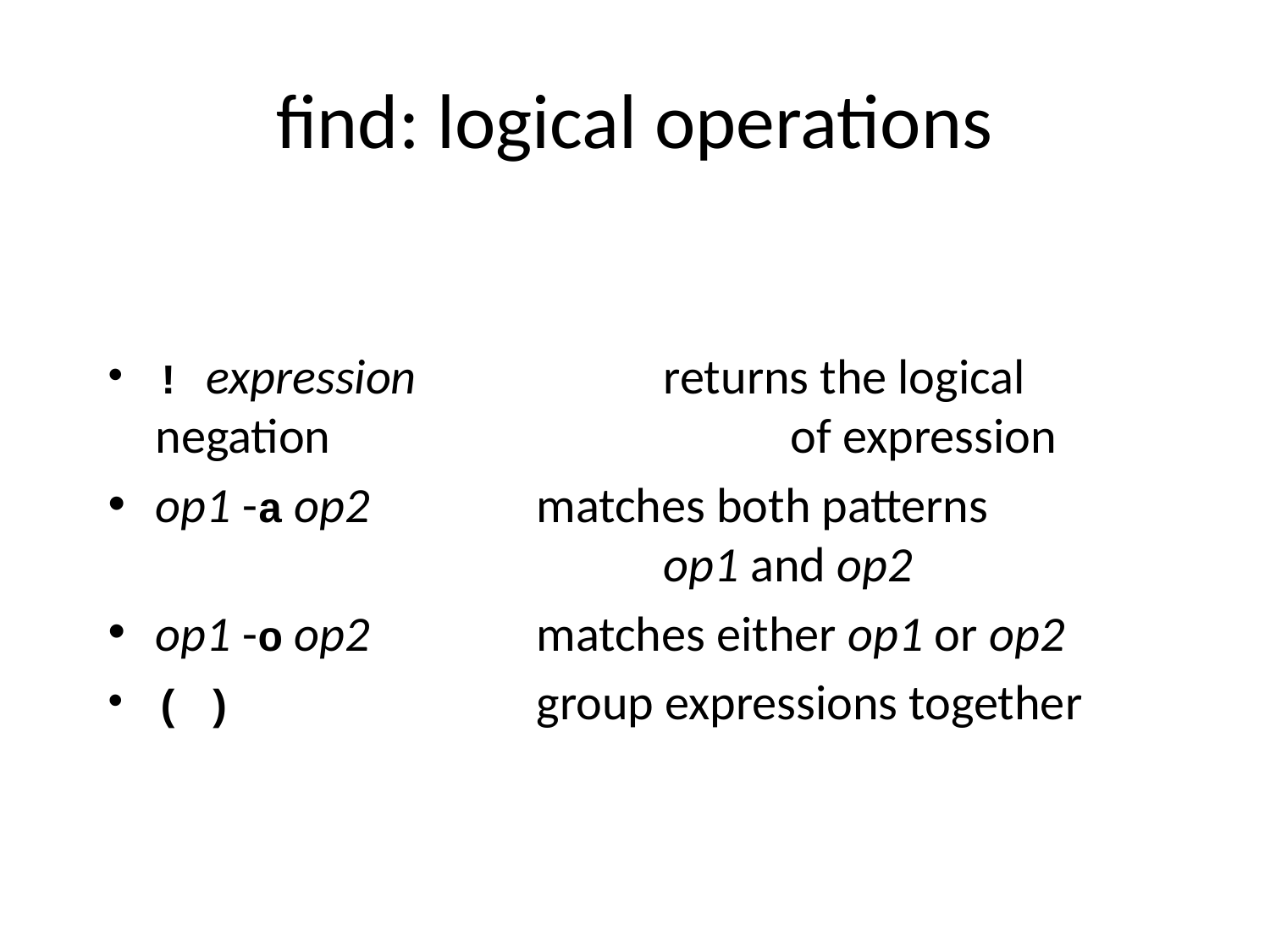

# find: logical operations
! expression		returns the logical negation 				of expression
op1 -a op2		matches both patterns
				op1 and op2
op1 -o op2		matches either op1 or op2
( ) 			group expressions together